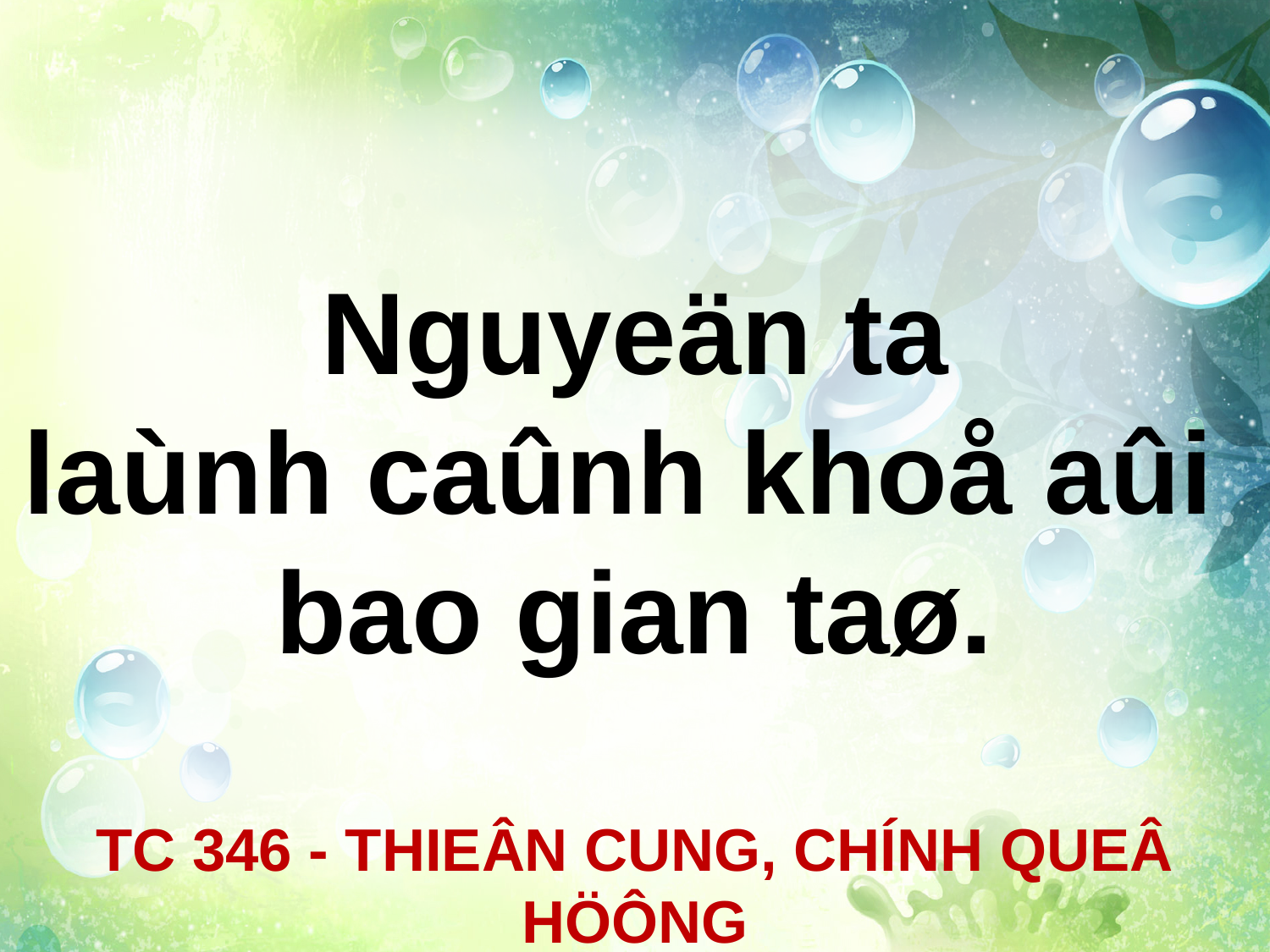

Nguyeän ta
laùnh caûnh khoå aûi
bao gian taø.
TC 346 - THIEÂN CUNG, CHÍNH QUEÂ HÖÔNG